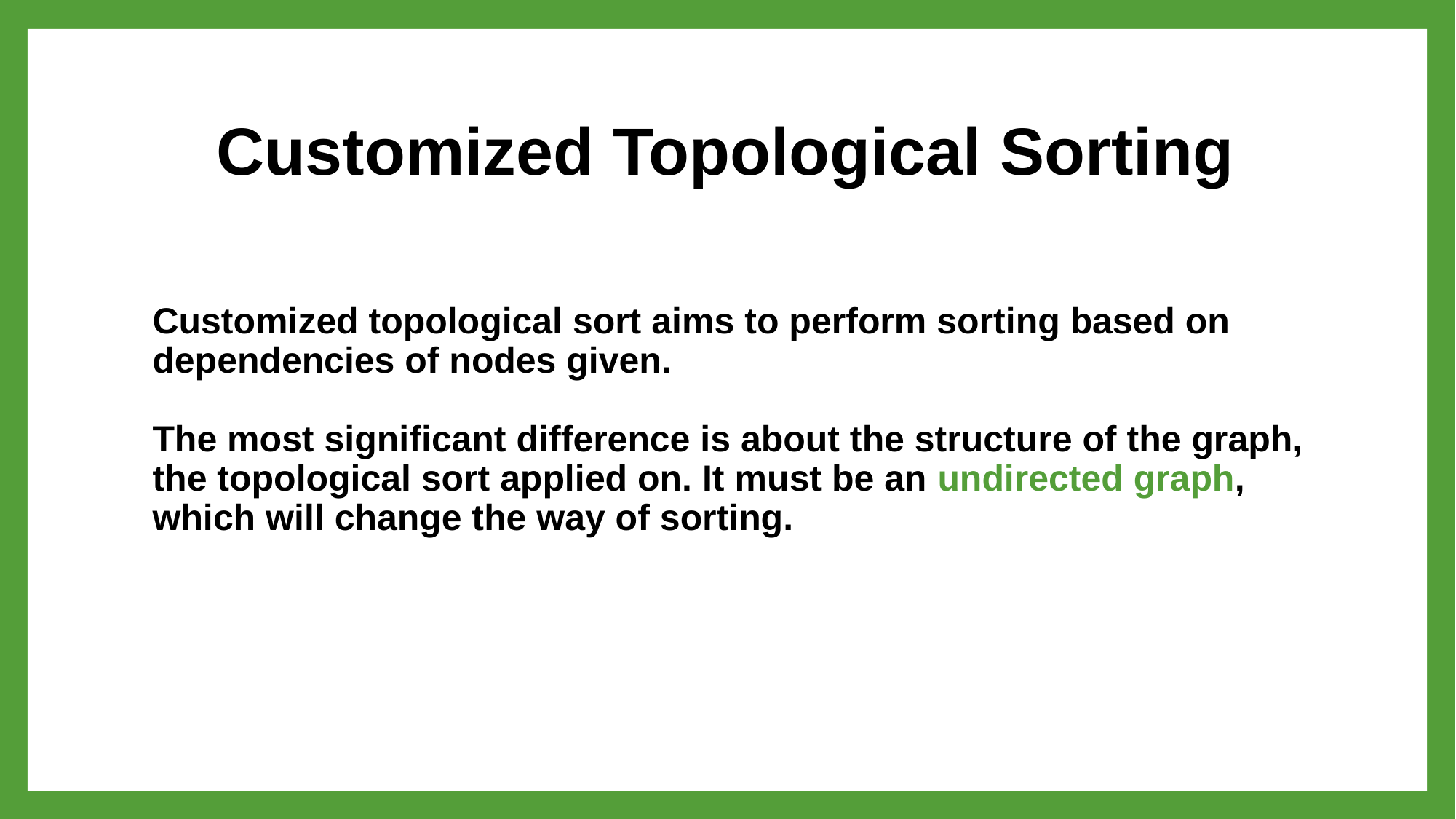

# Customized Topological Sorting
Customized topological sort aims to perform sorting based on dependencies of nodes given.
The most significant difference is about the structure of the graph, the topological sort applied on. It must be an undirected graph, which will change the way of sorting.